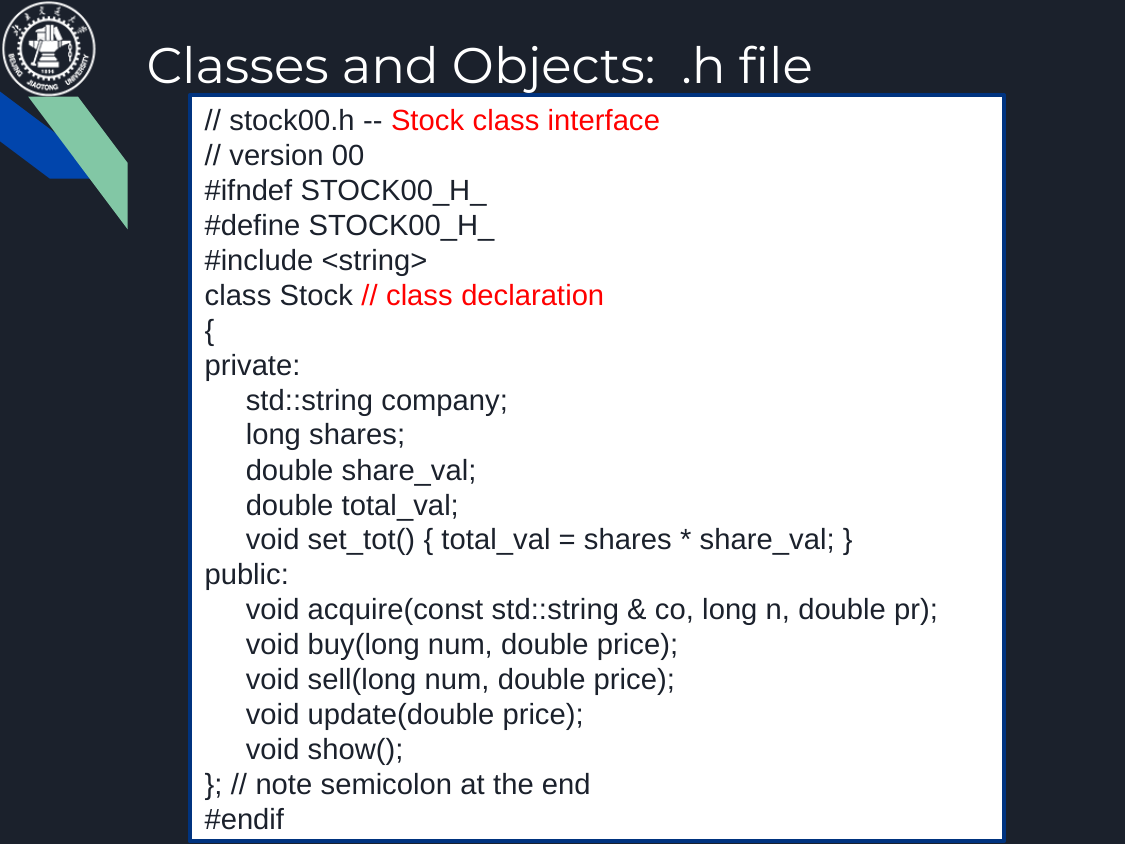

# Classes and Objects:  .h file
// stock00.h -- Stock class interface
// version 00
#ifndef STOCK00_H_
#define STOCK00_H_
#include <string>
class Stock // class declaration
{
private:
     std::string company;
     long shares;
     double share_val;
     double total_val;
     void set_tot() { total_val = shares * share_val; }
public:
     void acquire(const std::string & co, long n, double pr);
     void buy(long num, double price);
     void sell(long num, double price);
     void update(double price);
     void show();
}; // note semicolon at the end
#endif